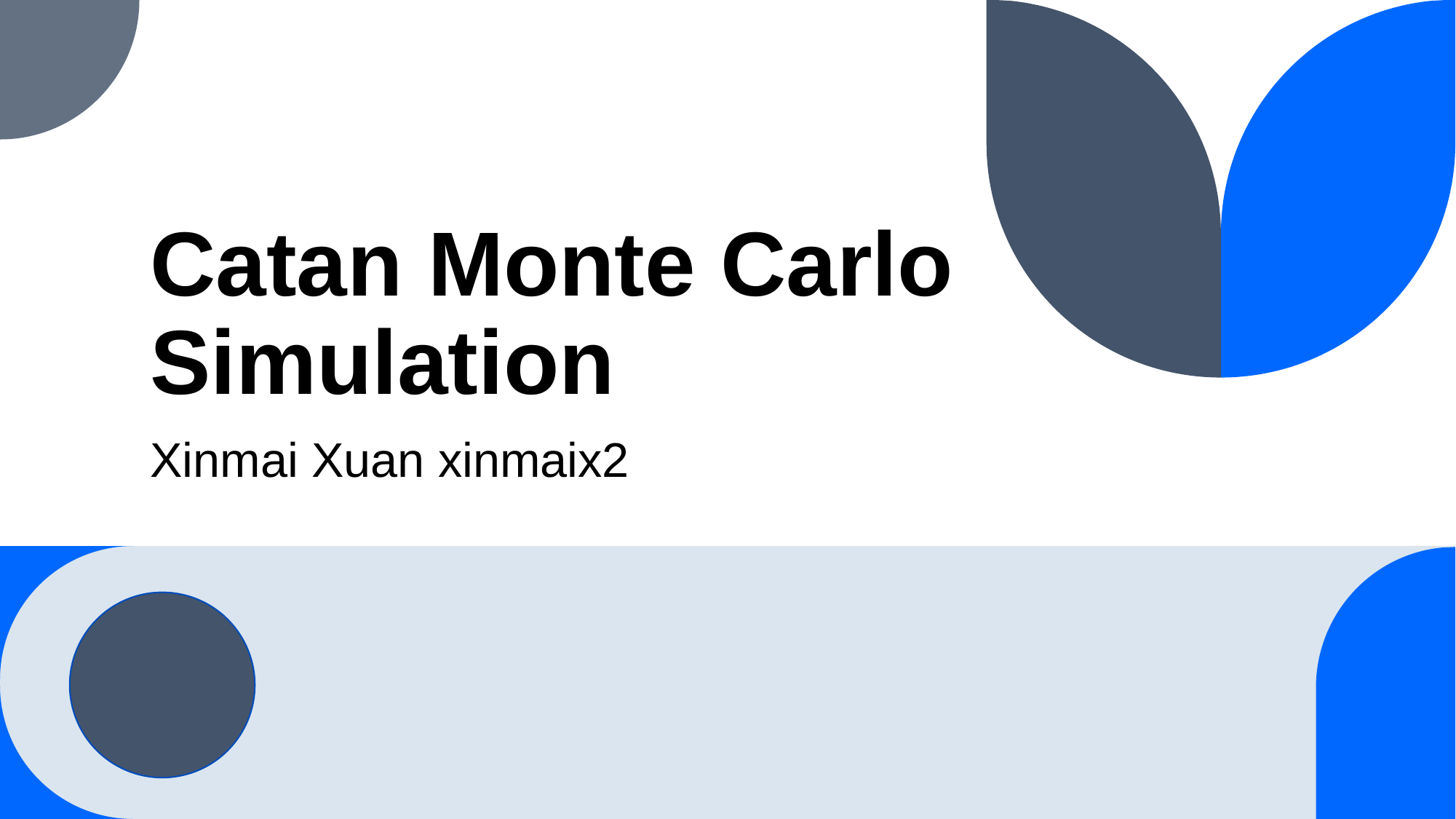

# Catan Monte Carlo Simulation
Xinmai Xuan xinmaix2